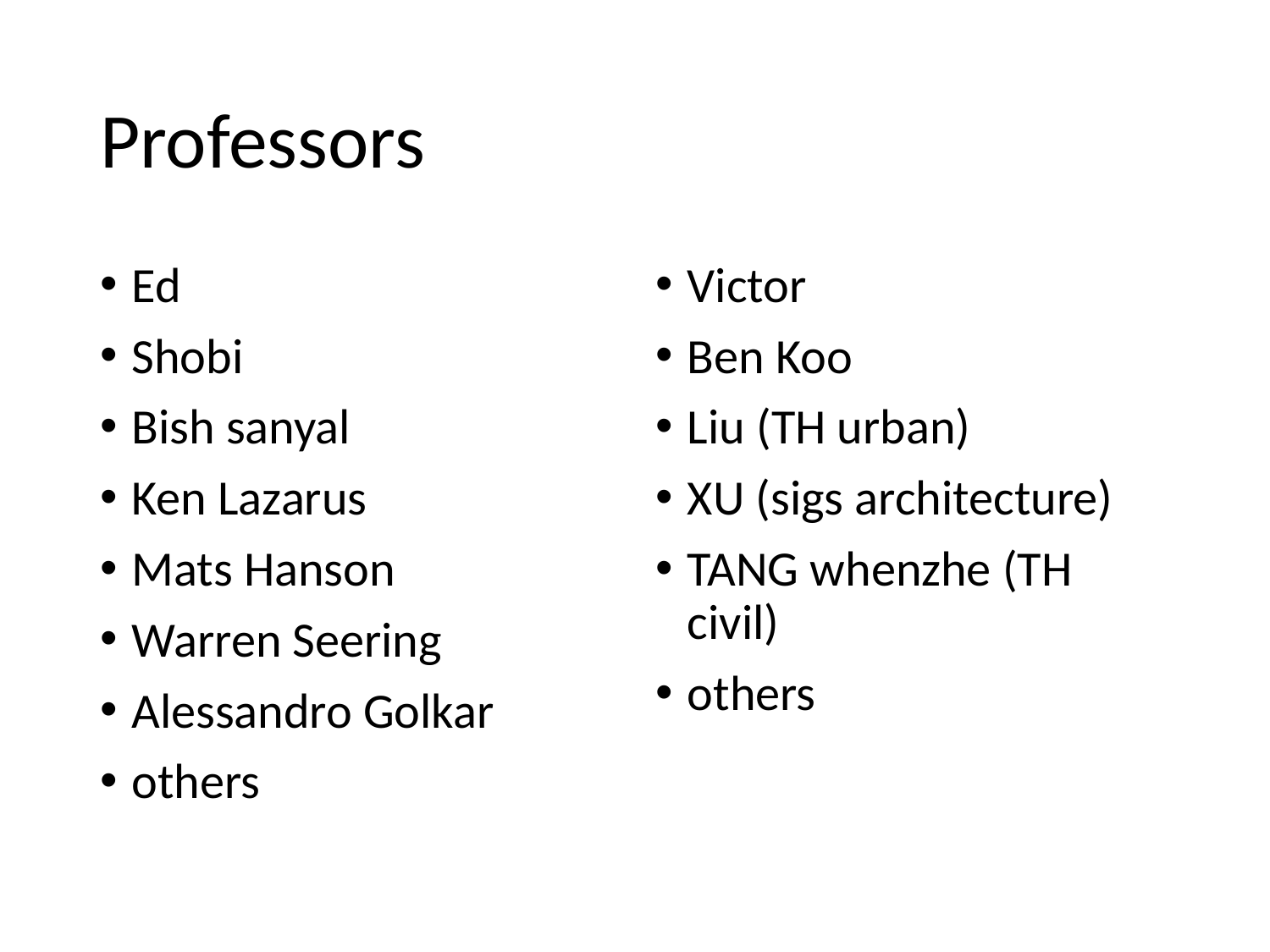

# Professors
Ed
Shobi
Bish sanyal
Ken Lazarus
Mats Hanson
Warren Seering
Alessandro Golkar
others

Victor
Ben Koo
Liu (TH urban)
XU (sigs architecture)
TANG whenzhe (TH civil)
others